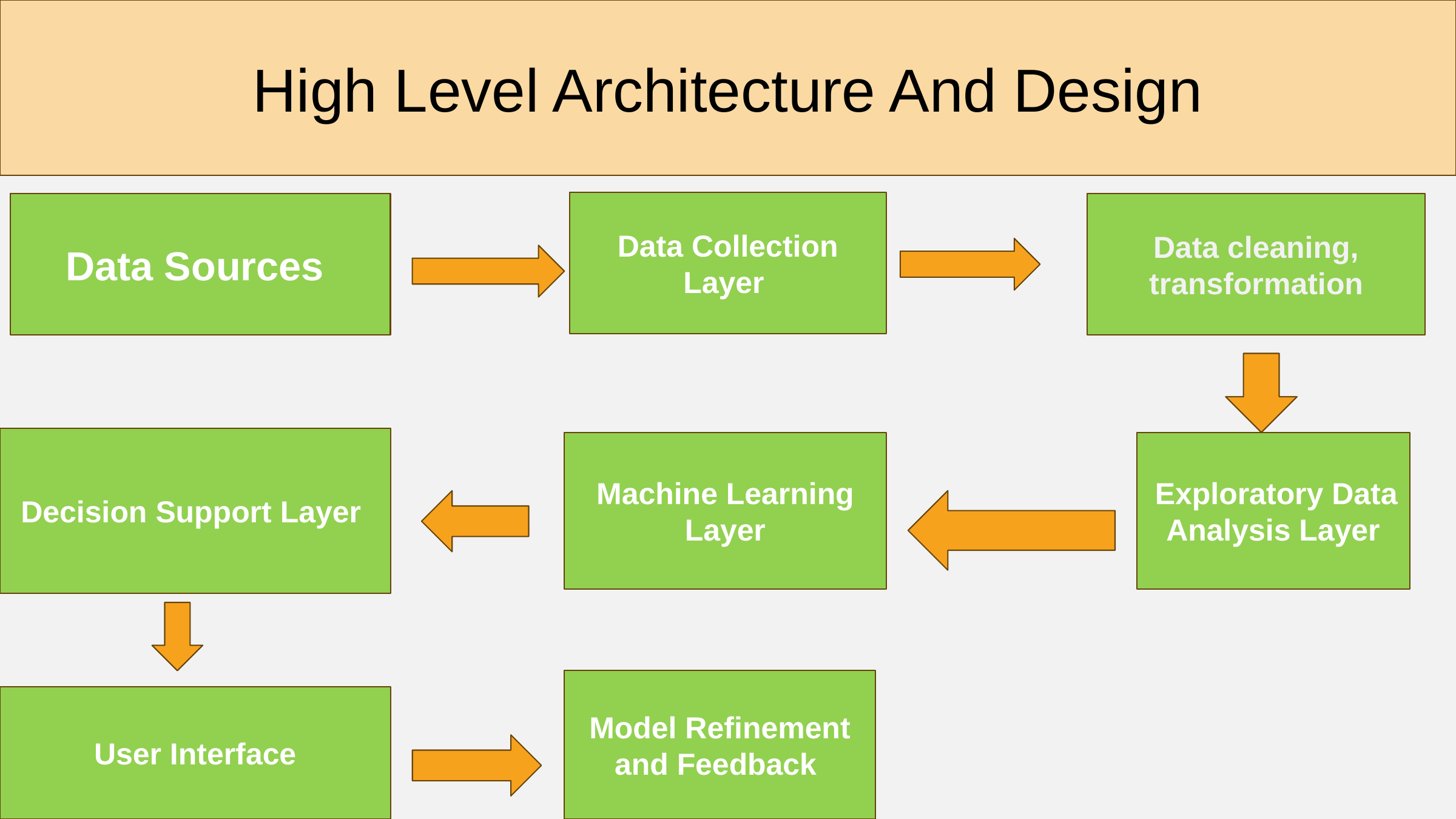

High Level Architecture And Design
Data Collection Layer
Data Sources
Data cleaning, transformation

Decision Support Layer
Machine Learning Layer
 Exploratory Data Analysis Layer

Model Refinement and Feedback
User Interface